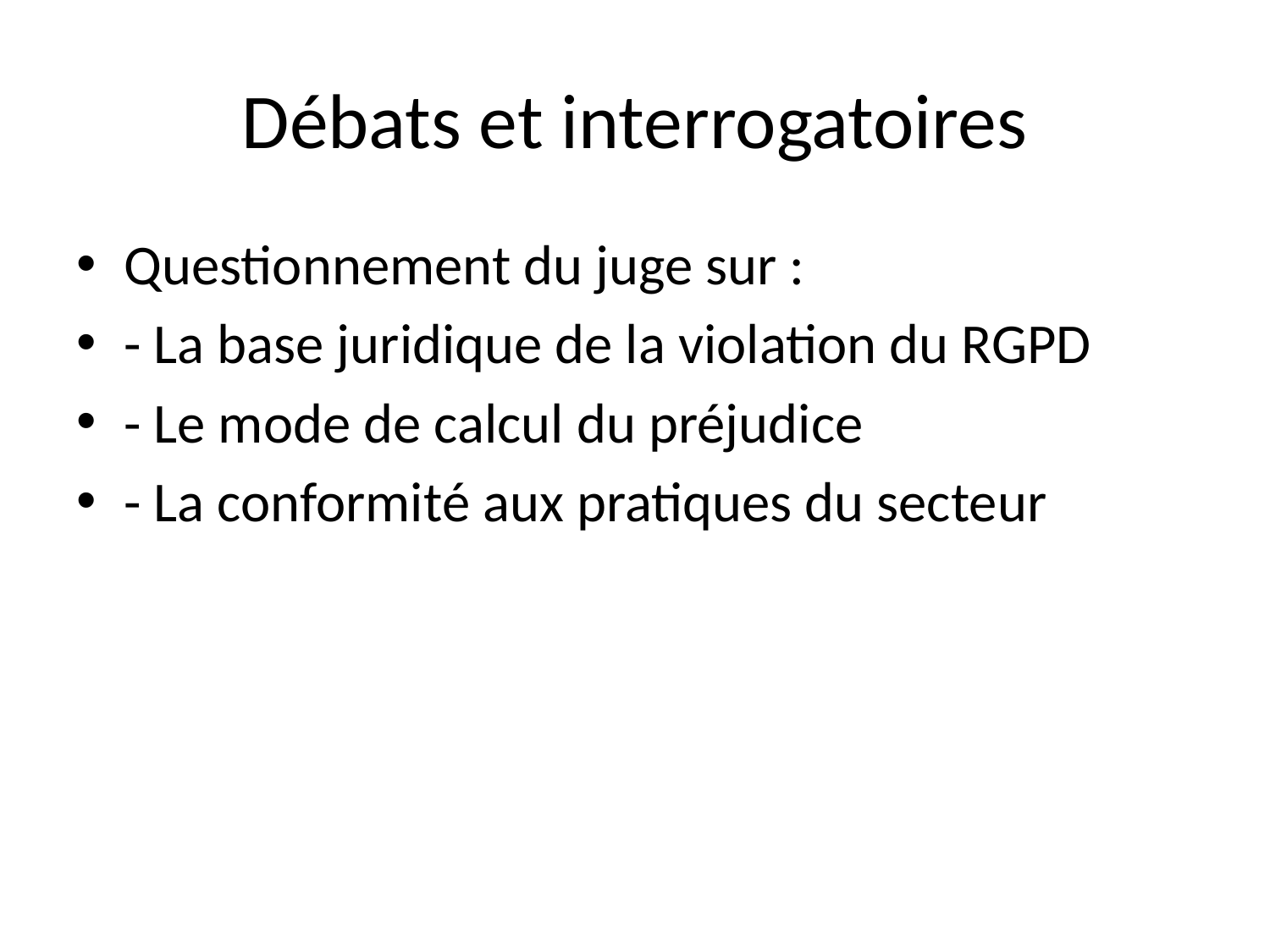

# Débats et interrogatoires
Questionnement du juge sur :
- La base juridique de la violation du RGPD
- Le mode de calcul du préjudice
- La conformité aux pratiques du secteur